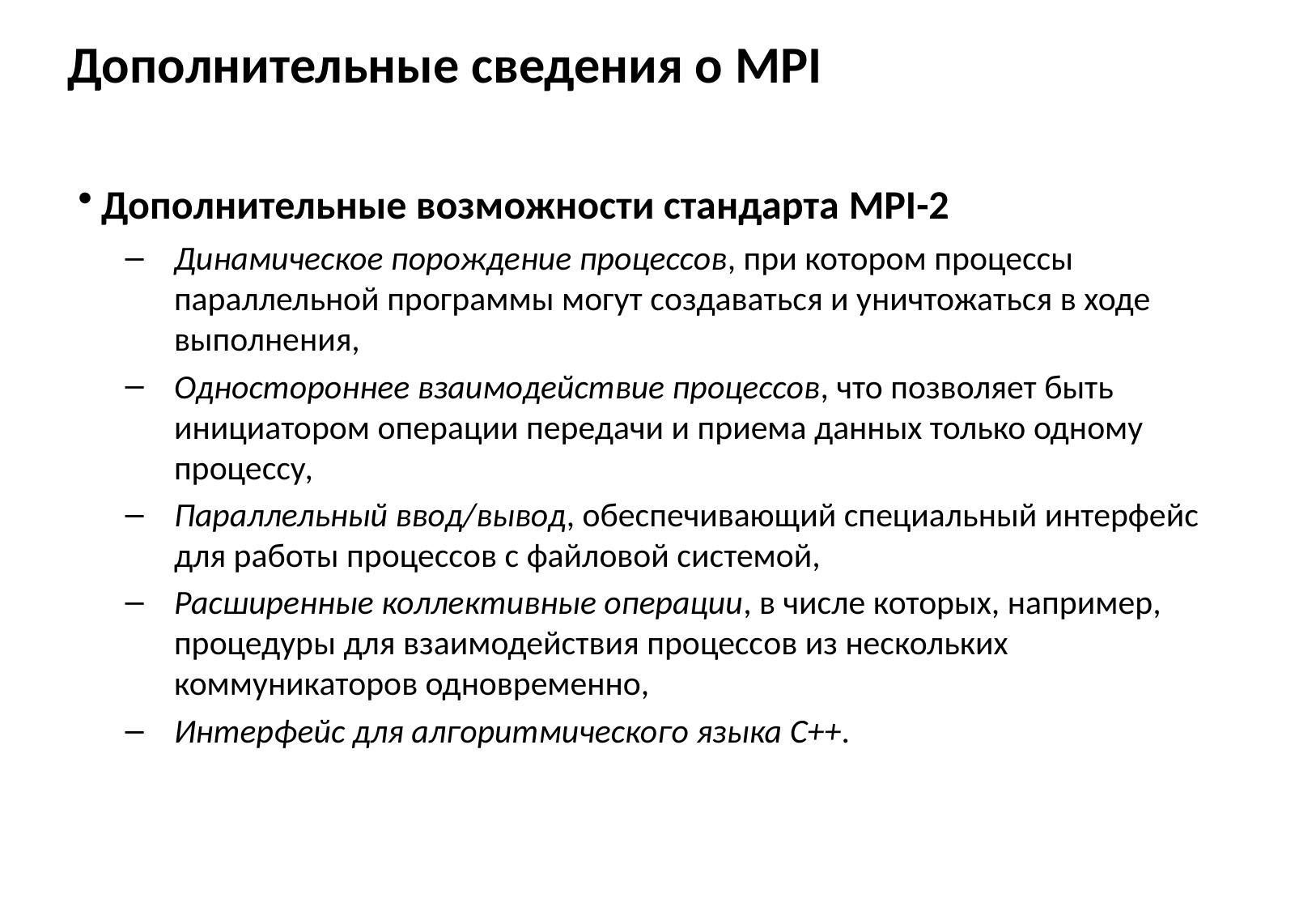

# Дополнительные сведения о MPI
 Дополнительные возможности стандарта MPI-2
Динамическое порождение процессов, при котором процессы параллельной программы могут создаваться и уничтожаться в ходе выполнения,
Одностороннее взаимодействие процессов, что позволяет быть инициатором операции передачи и приема данных только одному процессу,
Параллельный ввод/вывод, обеспечивающий специальный интерфейс для работы процессов с файловой системой,
Расширенные коллективные операции, в числе которых, например, процедуры для взаимодействия процессов из нескольких коммуникаторов одновременно,
Интерфейс для алгоритмического языка C++.